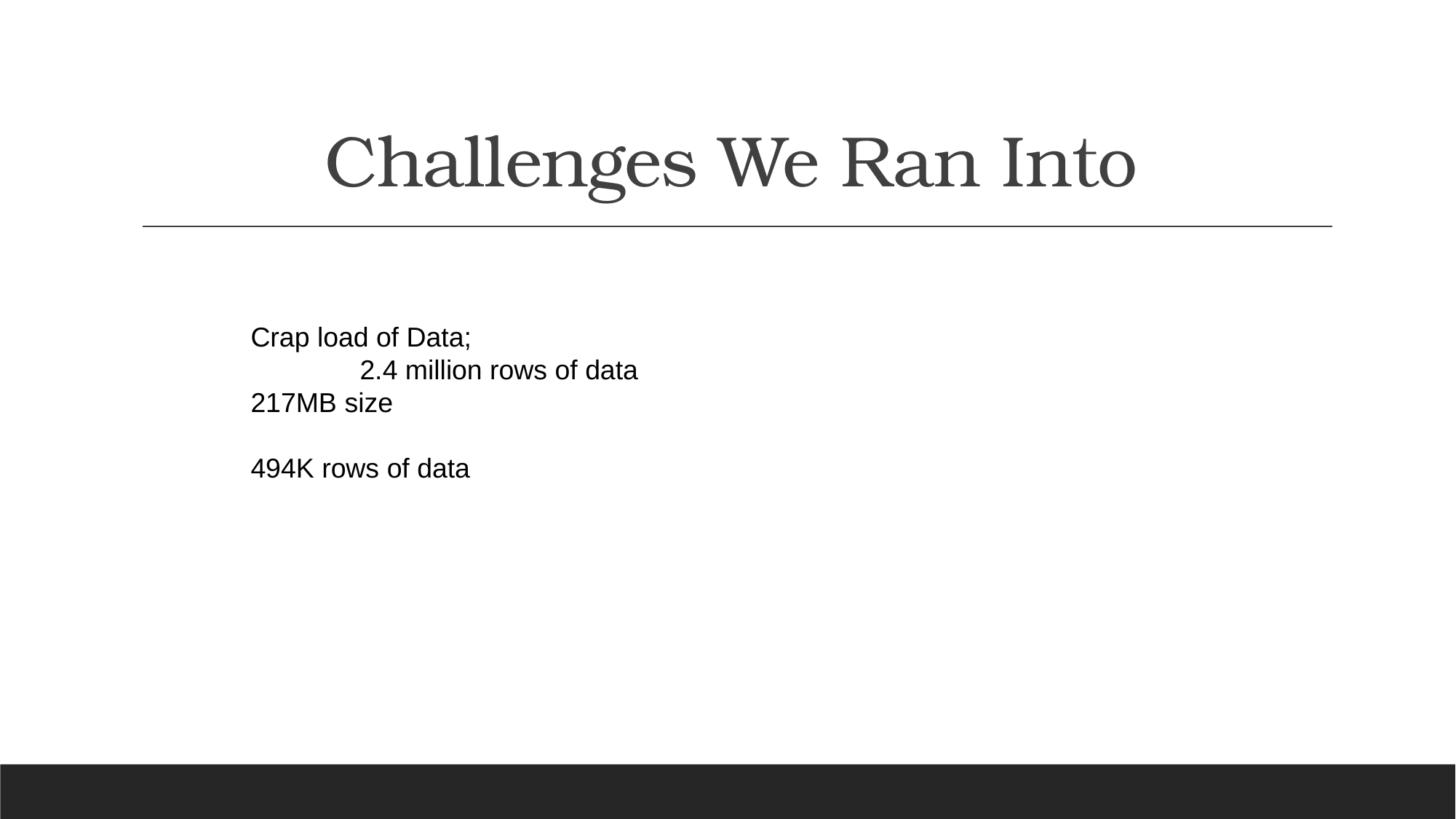

# Challenges We Ran Into
Crap load of Data;
	2.4 million rows of data
217MB size

494K rows of data